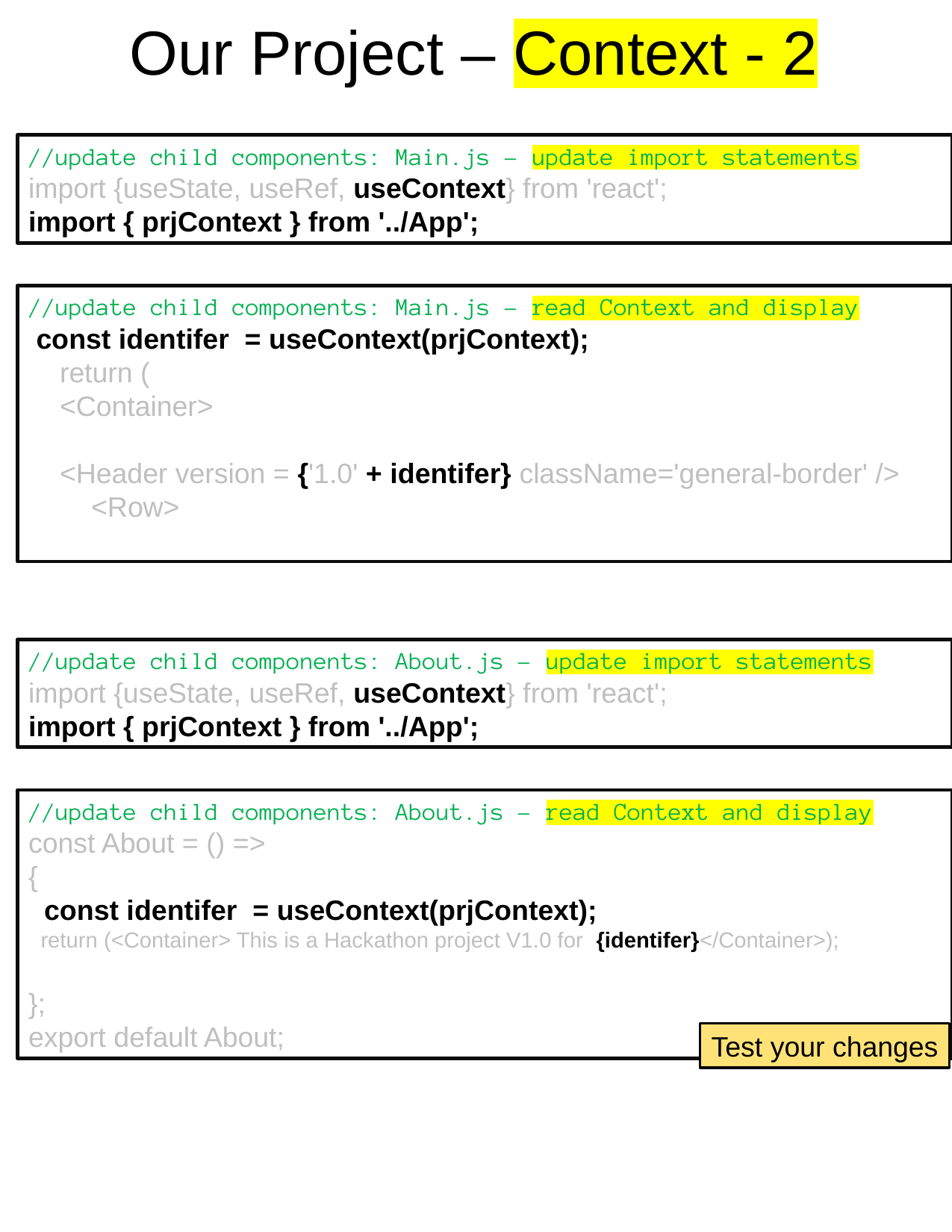

Our Project – Context - 2
//update child components: Main.js – update import statements
import {useState, useRef, useContext} from 'react';
import { prjContext } from '../App';
//update child components: Main.js – read Context and display
 const identifer  = useContext(prjContext);
    return (
    <Container>

    <Header version = {'1.0' + identifer} className='general-border' />
        <Row>

//update child components: About.js – update import statements
import {useState, useRef, useContext} from 'react';
import { prjContext } from '../App';
//update child components: About.js – read Context and display
const About = () =>
{
  const identifer  = useContext(prjContext);
  return (<Container> This is a Hackathon project V1.0 for  {identifer}</Container>);

};
export default About;
Test your changes